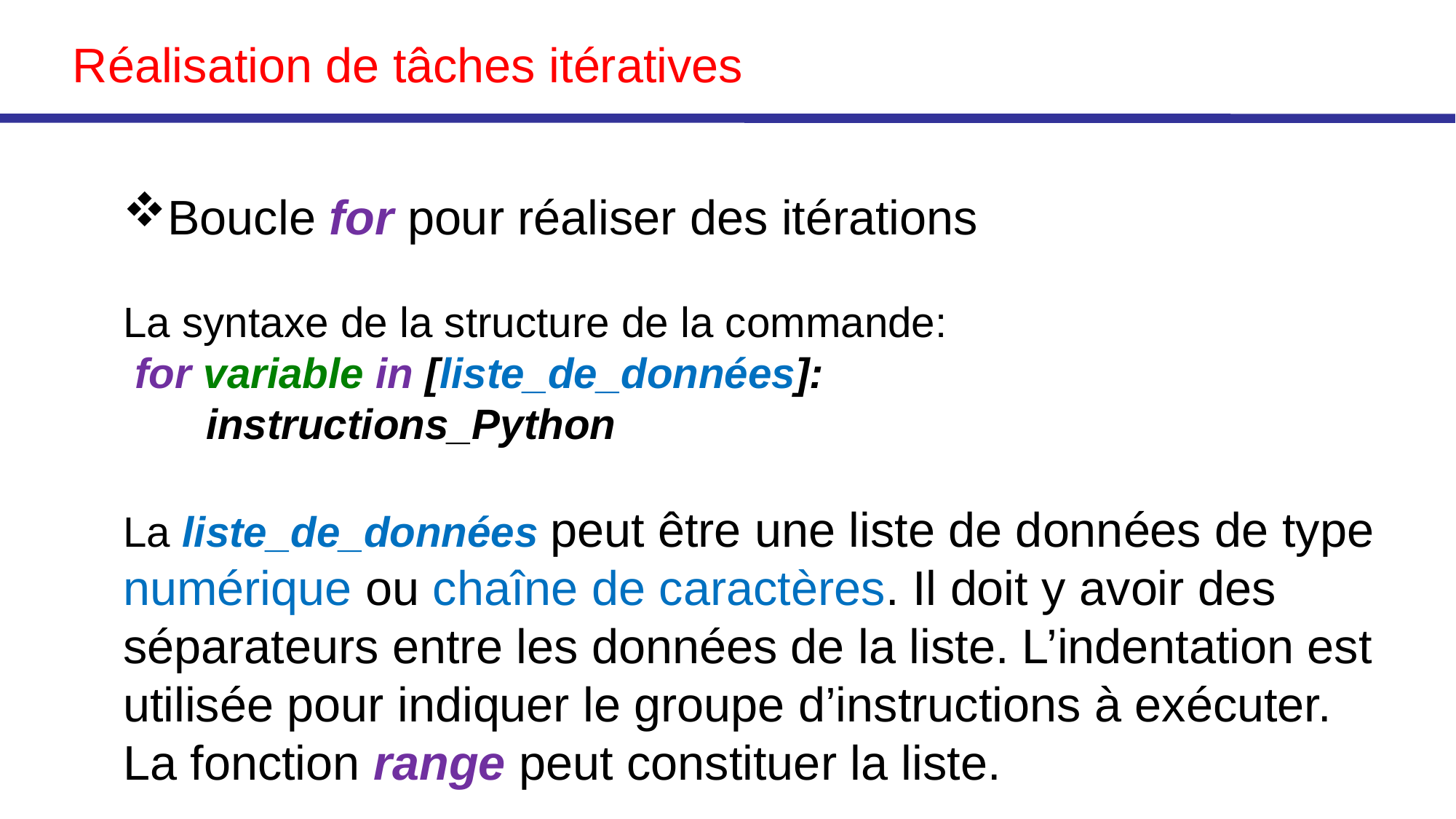

# Réalisation de tâches itératives
Boucle for pour réaliser des itérations

La syntaxe de la structure de la commande:
 for variable in [liste_de_données]:
       instructions_Python

La liste_de_données peut être une liste de données de type numérique ou chaîne de caractères. Il doit y avoir des séparateurs entre les données de la liste. L’indentation est utilisée pour indiquer le groupe d’instructions à exécuter.
La fonction range peut constituer la liste.